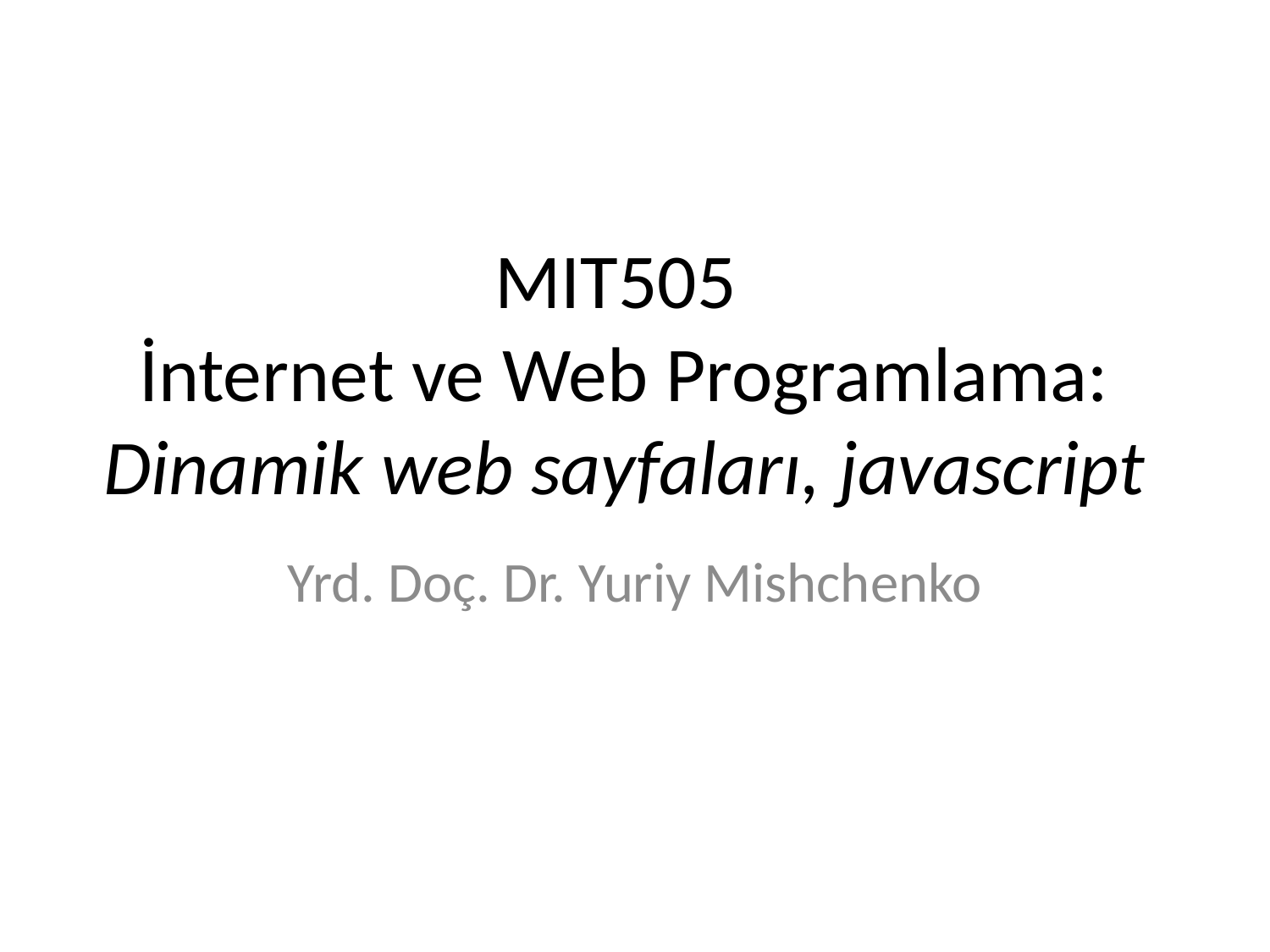

# MIT505 İnternet ve Web Programlama: Dinamik web sayfaları, javascript
Yrd. Doç. Dr. Yuriy Mishchenko